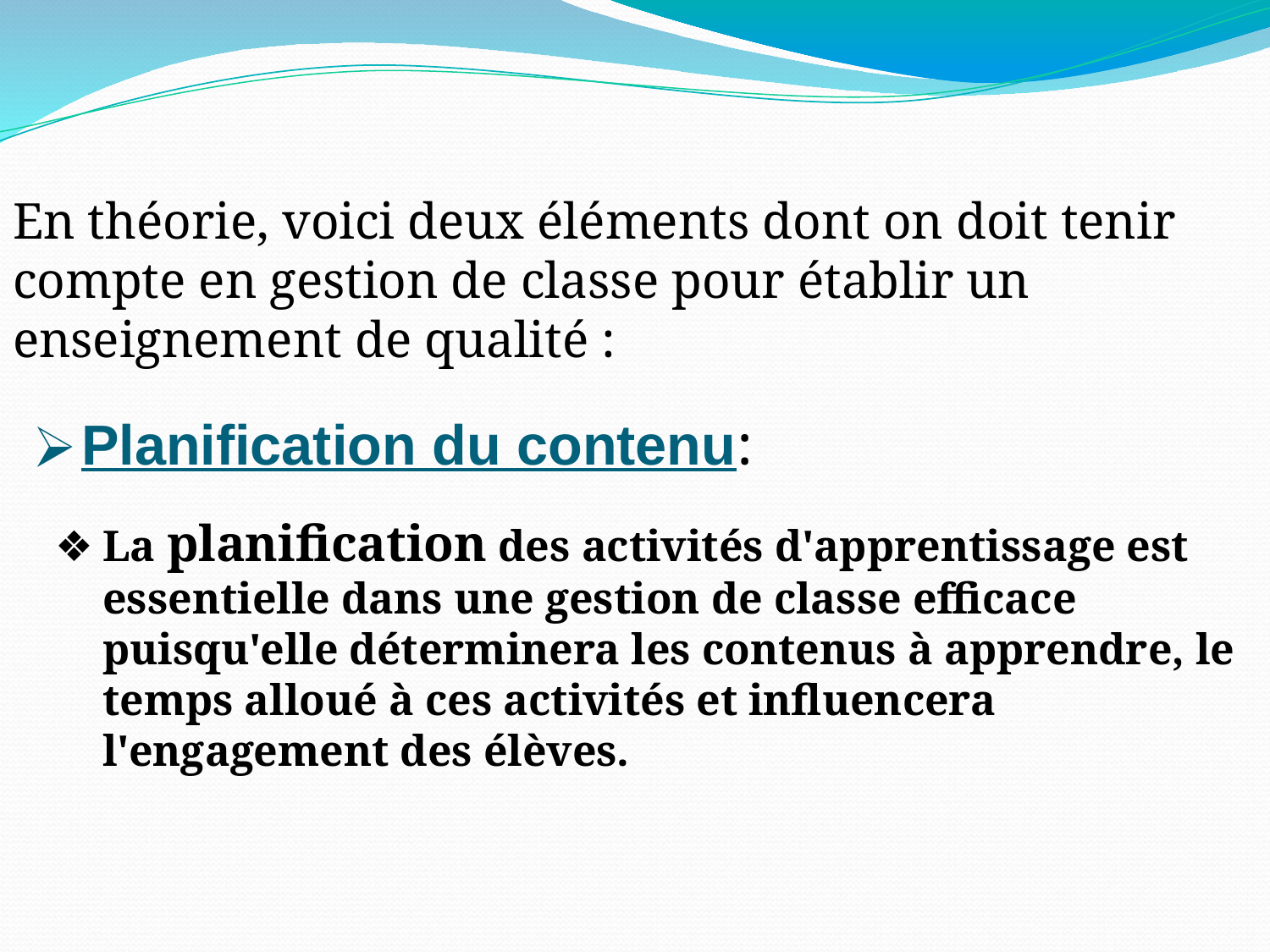

En théorie, voici deux éléments dont on doit tenir compte en gestion de classe pour établir un enseignement de qualité :
Planification du contenu:
La planification des activités d'apprentissage est essentielle dans une gestion de classe efficace puisqu'elle déterminera les contenus à apprendre, le temps alloué à ces activités et influencera l'engagement des élèves.